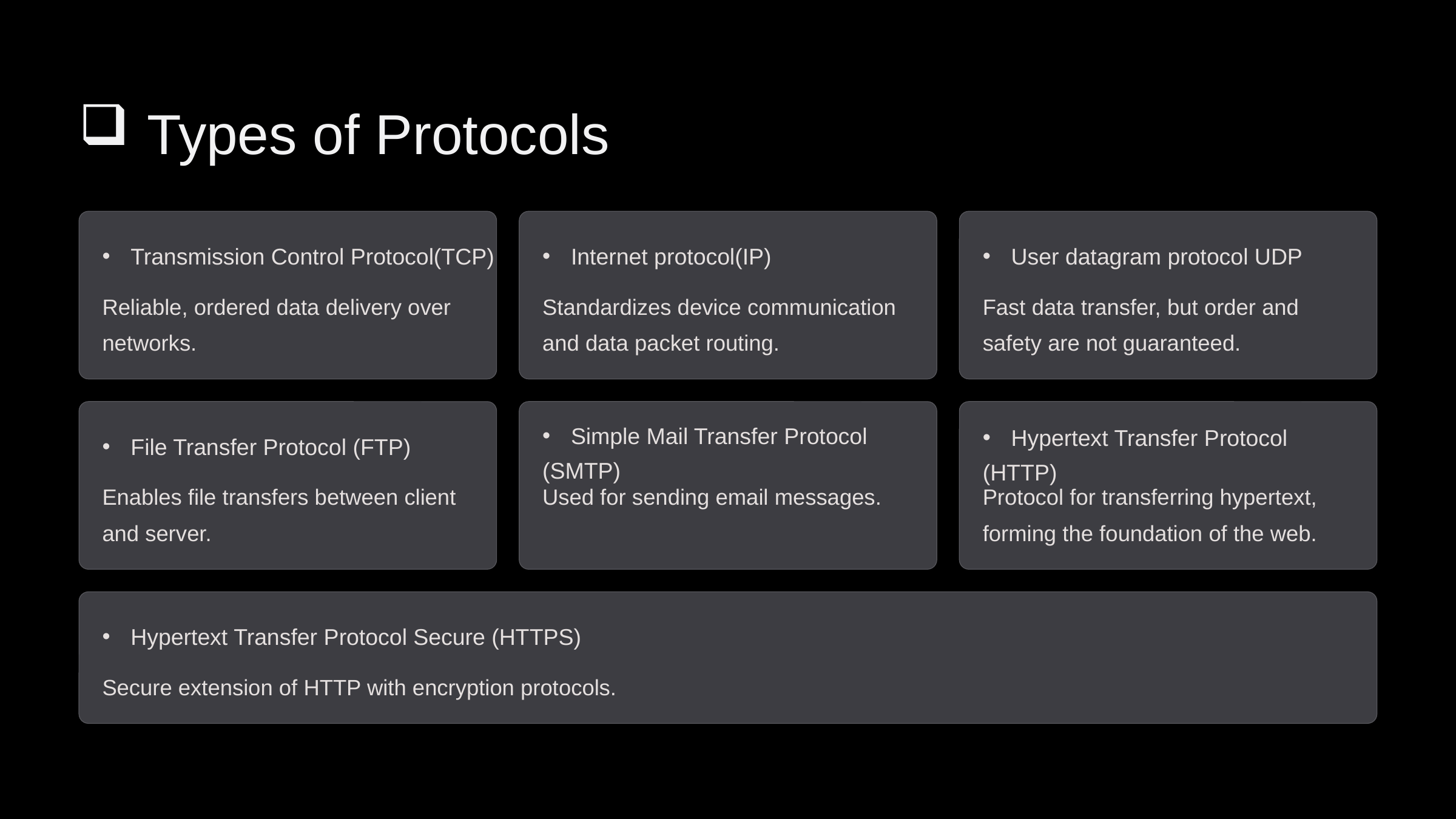

Types of Protocols

Transmission Control Protocol(TCP)
Internet protocol(IP)
User datagram protocol UDP
Reliable, ordered data delivery over networks.
Standardizes device communication and data packet routing.
Fast data transfer, but order and safety are not guaranteed.

Simple Mail Transfer Protocol
(SMTP)
Hypertext Transfer Protocol
(HTTP)
File Transfer Protocol (FTP)
Enables file transfers between client and server.
Used for sending email messages.
Protocol for transferring hypertext, forming the foundation of the web.

Hypertext Transfer Protocol Secure (HTTPS)
Secure extension of HTTP with encryption protocols.